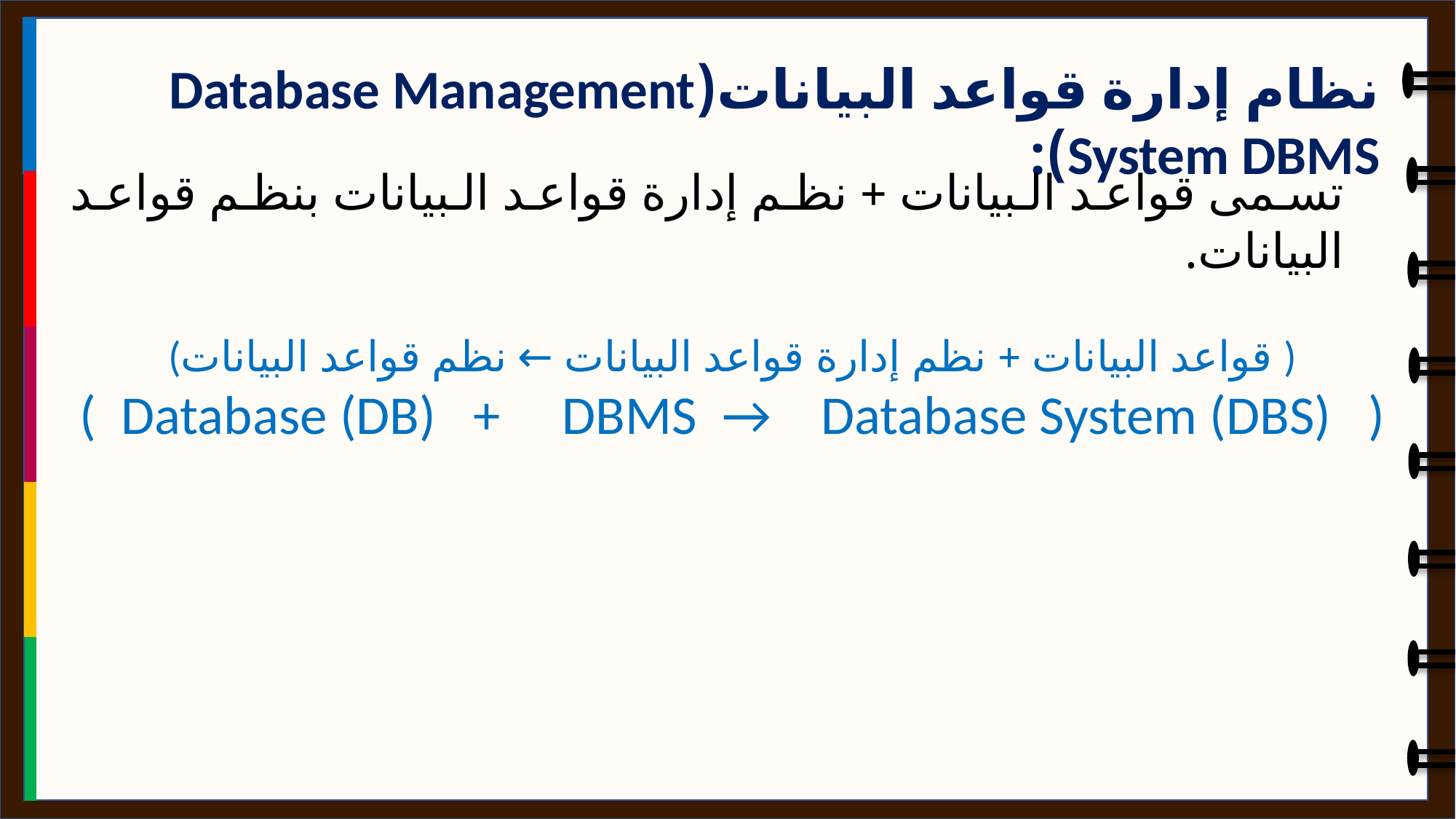

نظام إدارة قواعد البيانات(Database Management System DBMS):

تسمى قواعد البيانات + نظم إدارة قواعد البيانات بنظم قواعد البيانات.

(قواعد البيانات + نظم إدارة قواعد البيانات ← نظم قواعد البيانات )
(  Database (DB)   +     DBMS  →    Database System (DBS)   )